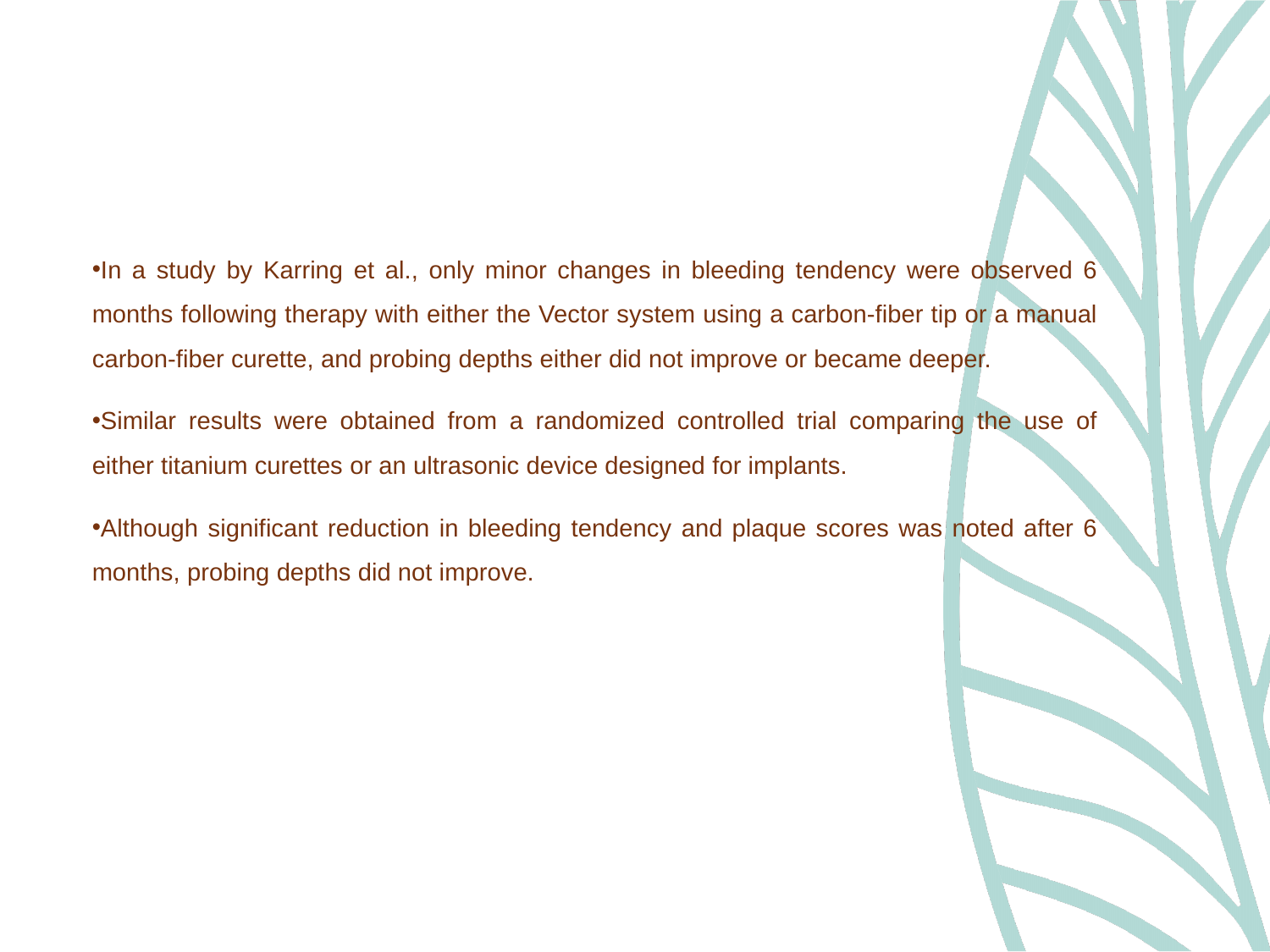

In a study by Karring et al., only minor changes in bleeding tendency were observed 6 months following therapy with either the Vector system using a carbon-fiber tip or a manual carbon-fiber curette, and probing depths either did not improve or became deeper.
Similar results were obtained from a randomized controlled trial comparing the use of either titanium curettes or an ultrasonic device designed for implants.
Although significant reduction in bleeding tendency and plaque scores was noted after 6 months, probing depths did not improve.